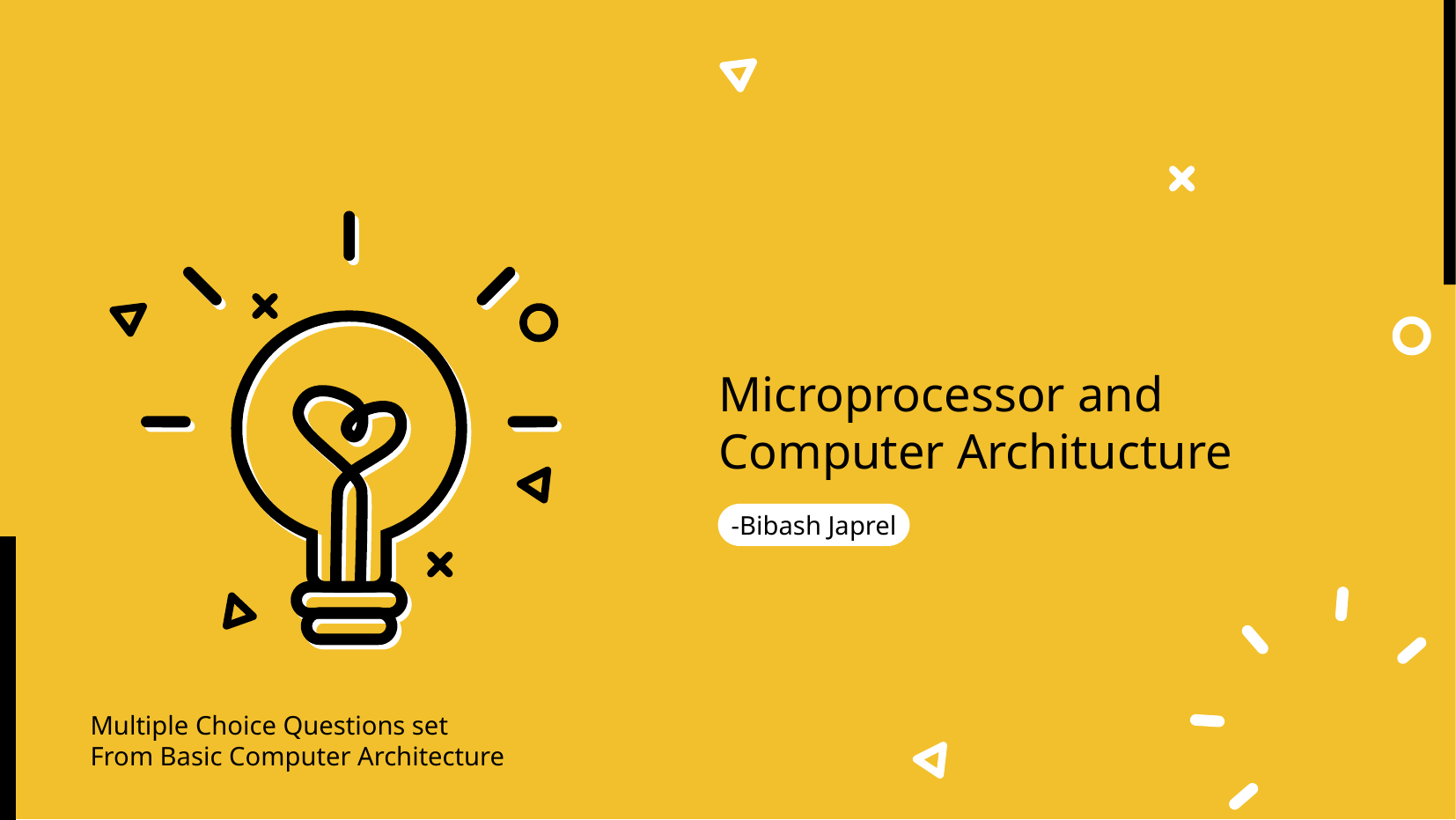

# Microprocessor and Computer Architucture
-Bibash Japrel
Multiple Choice Questions set
From Basic Computer Architecture